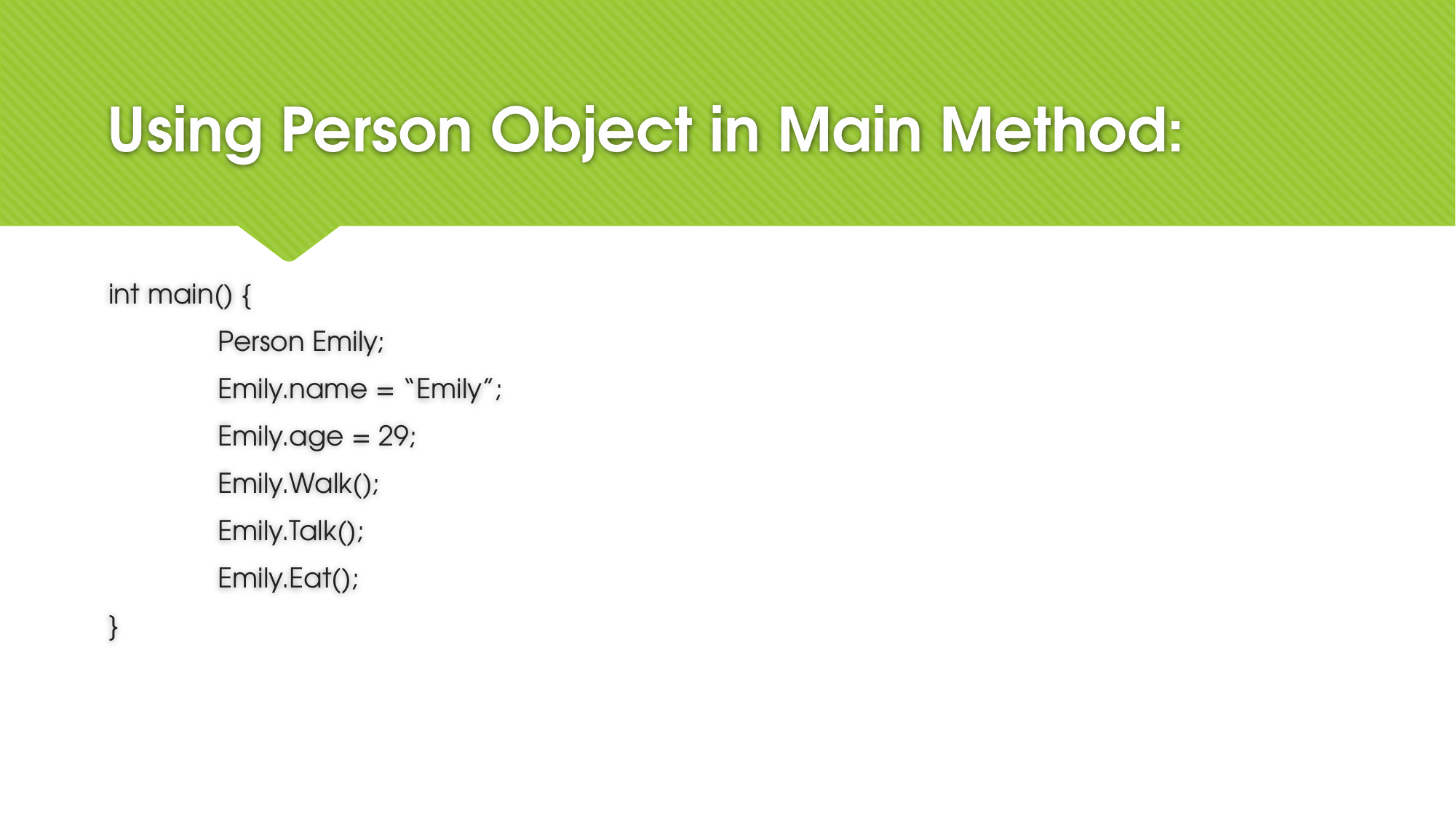

# Using Person Object in Main Method:
int main() {
	Person Emily;
	Emily.name = “Emily”;
	Emily.age = 29;
	Emily.Walk();
	Emily.Talk();
	Emily.Eat();
}